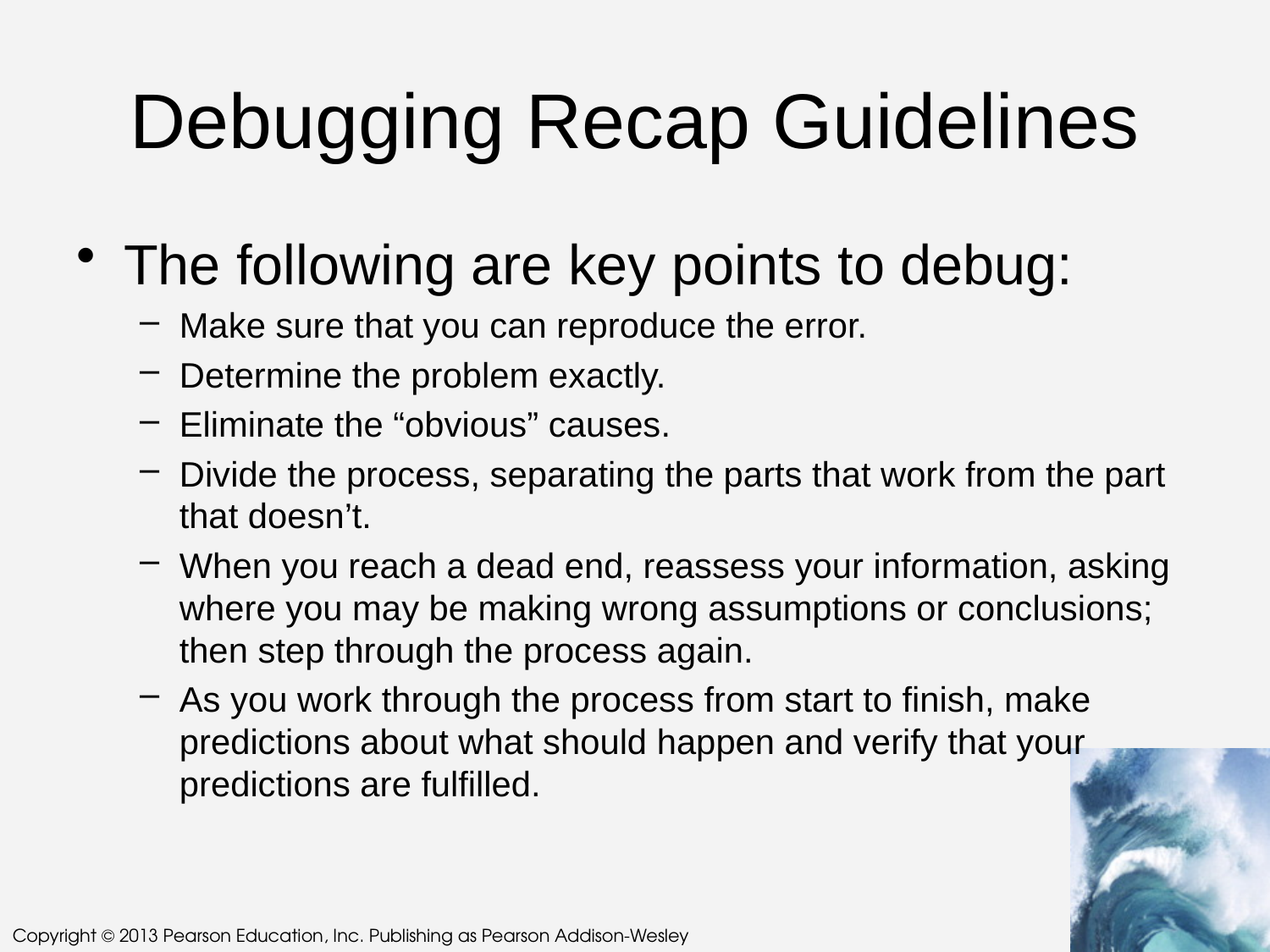

# Debugging Recap Guidelines
The following are key points to debug:
Make sure that you can reproduce the error.
Determine the problem exactly.
Eliminate the “obvious” causes.
Divide the process, separating the parts that work from the part that doesn’t.
When you reach a dead end, reassess your information, asking where you may be making wrong assumptions or conclusions; then step through the process again.
As you work through the process from start to finish, make predictions about what should happen and verify that your predictions are fulfilled.